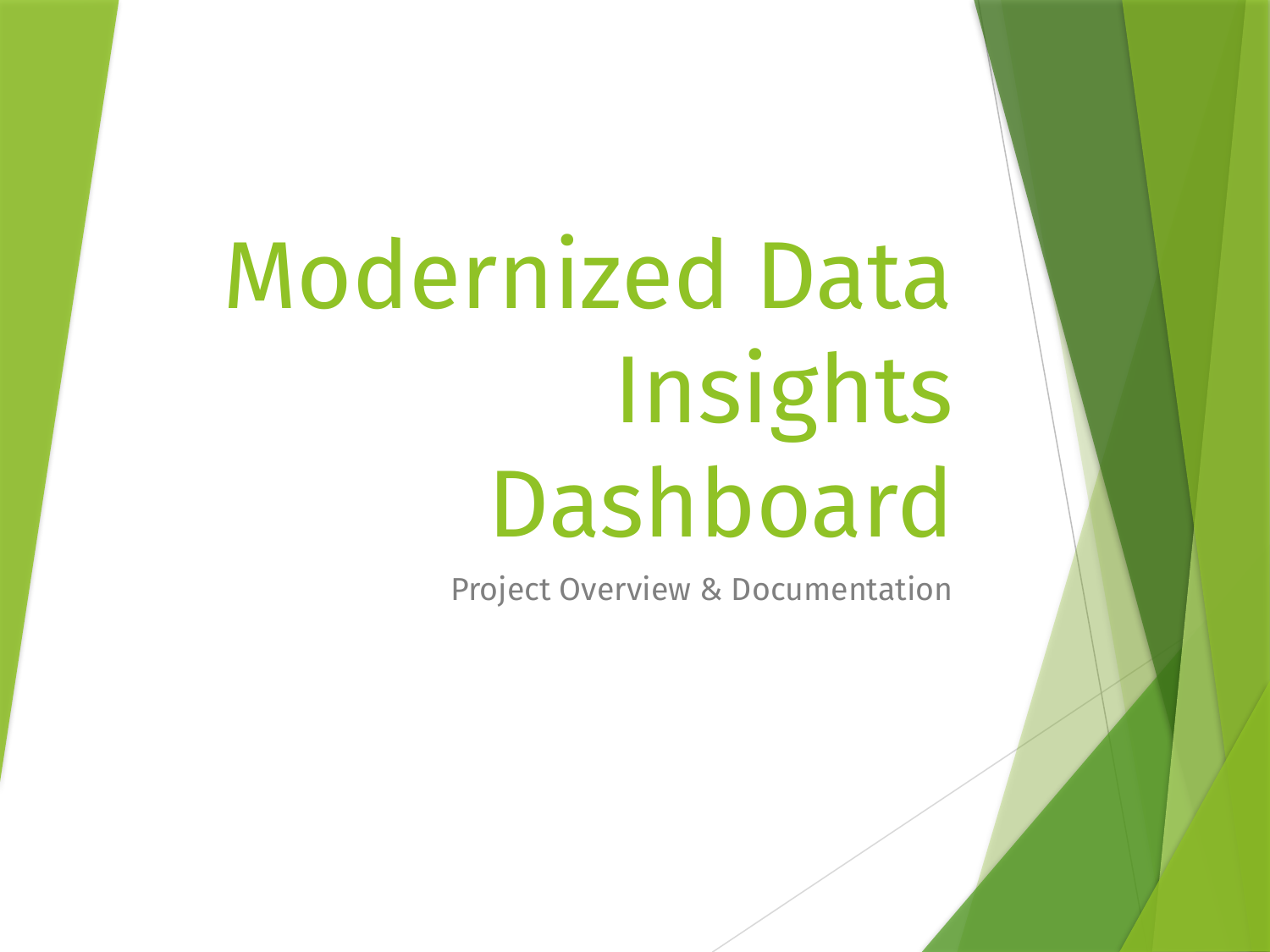

# Modernized Data Insights Dashboard
Project Overview & Documentation